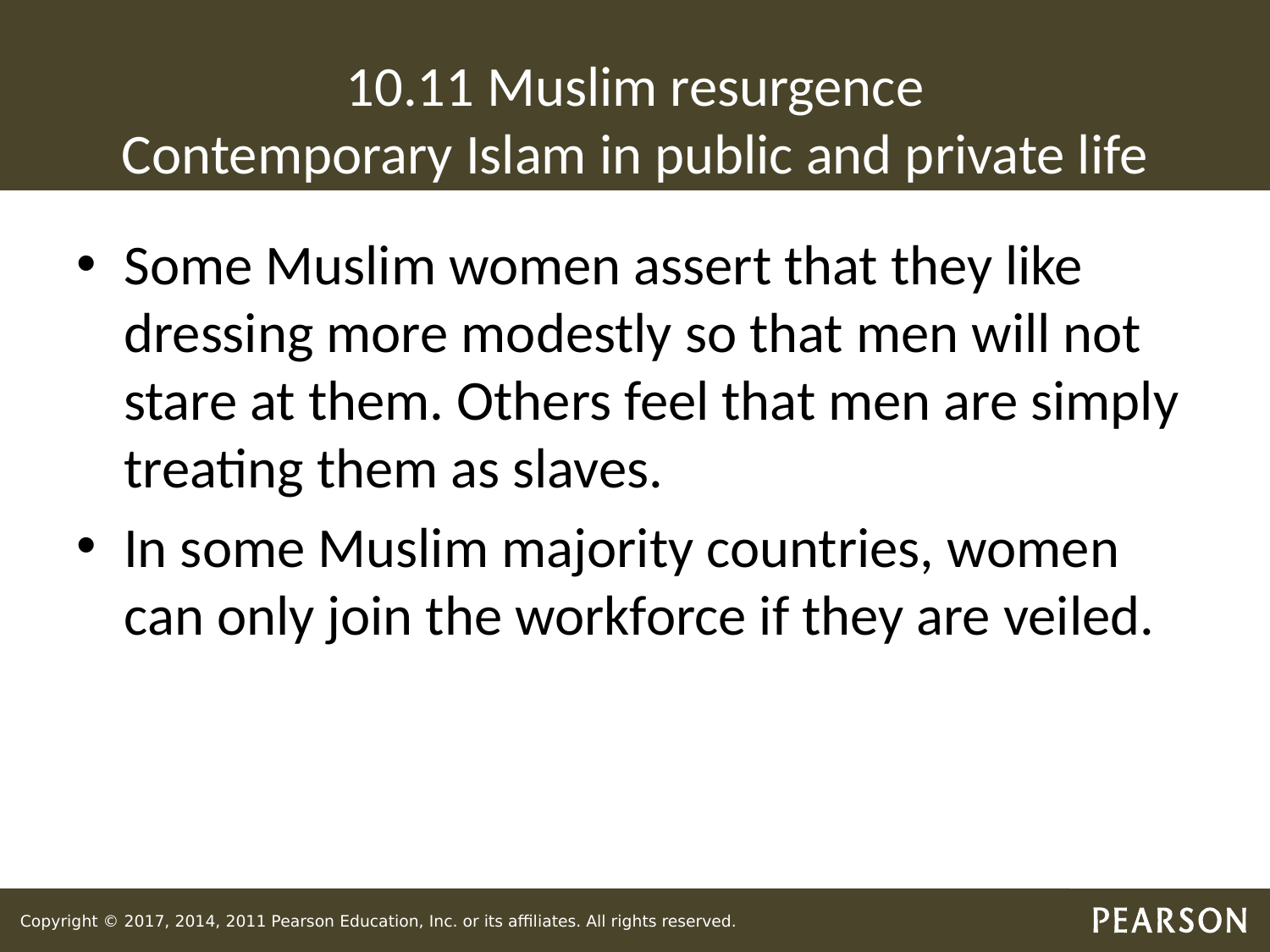

# 10.11 Muslim resurgence Contemporary Islam in public and private life
Some Muslim women assert that they like dressing more modestly so that men will not stare at them. Others feel that men are simply treating them as slaves.
In some Muslim majority countries, women can only join the workforce if they are veiled.